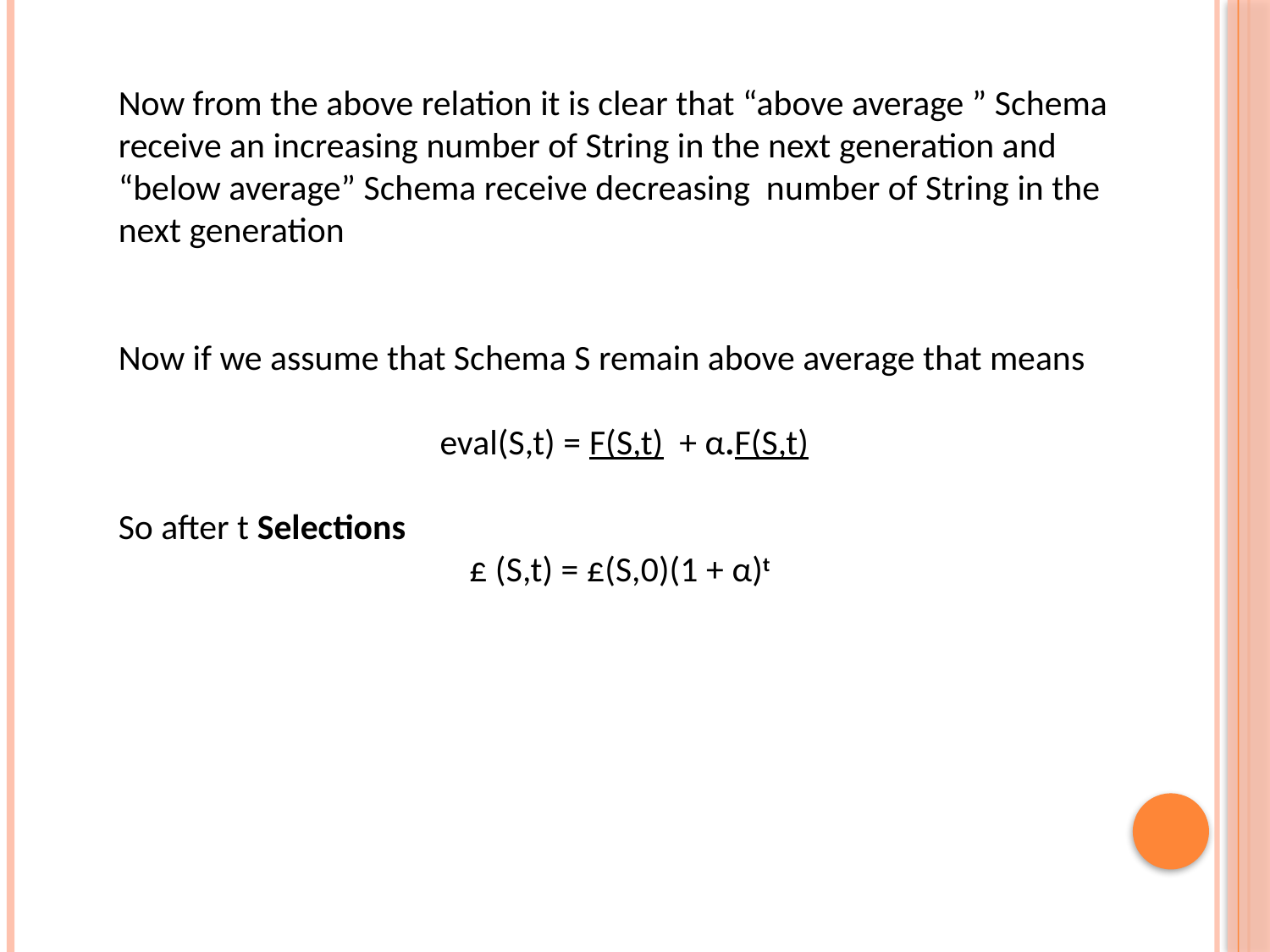

Now from the above relation it is clear that “above average ” Schema receive an increasing number of String in the next generation and “below average” Schema receive decreasing  number of String in the next generation

Now if we assume that Schema S remain above average that means

eval(S,t) = F(S,t)  + α.F(S,t)

So after t Selections
£ (S,t) = £(S,0)(1 + α)t